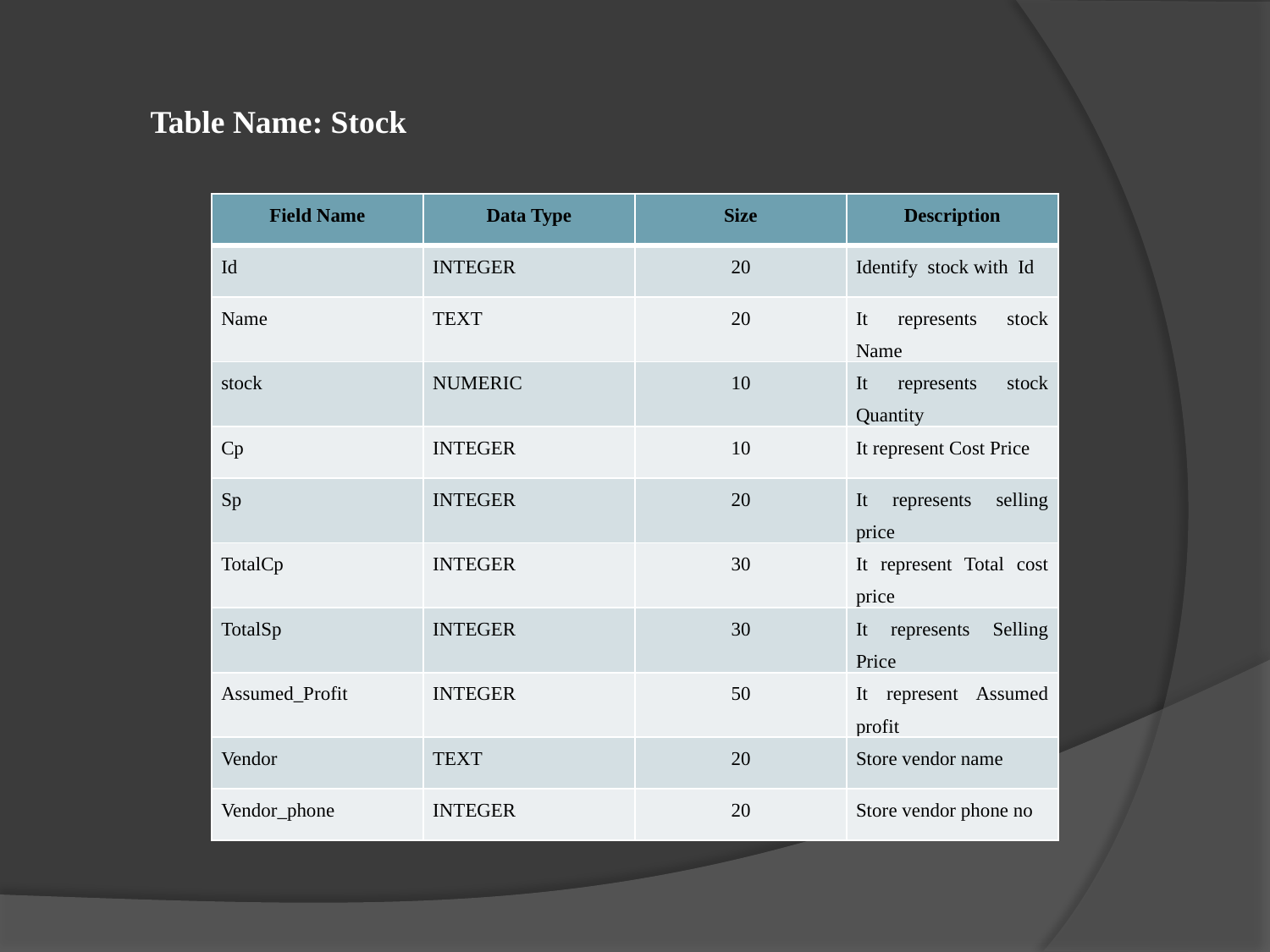

Table Name: Stock
| Field Name | Data Type | Size | Description |
| --- | --- | --- | --- |
| Id | INTEGER | 20 | Identify stock with Id |
| Name | TEXT | 20 | It represents stock Name |
| stock | NUMERIC | 10 | It represents stock Quantity |
| Cp | INTEGER | 10 | It represent Cost Price |
| Sp | INTEGER | 20 | It represents selling price |
| TotalCp | INTEGER | 30 | It represent Total cost price |
| TotalSp | INTEGER | 30 | It represents Selling Price |
| Assumed\_Profit | INTEGER | 50 | It represent Assumed profit |
| Vendor | TEXT | 20 | Store vendor name |
| Vendor\_phone | INTEGER | 20 | Store vendor phone no |